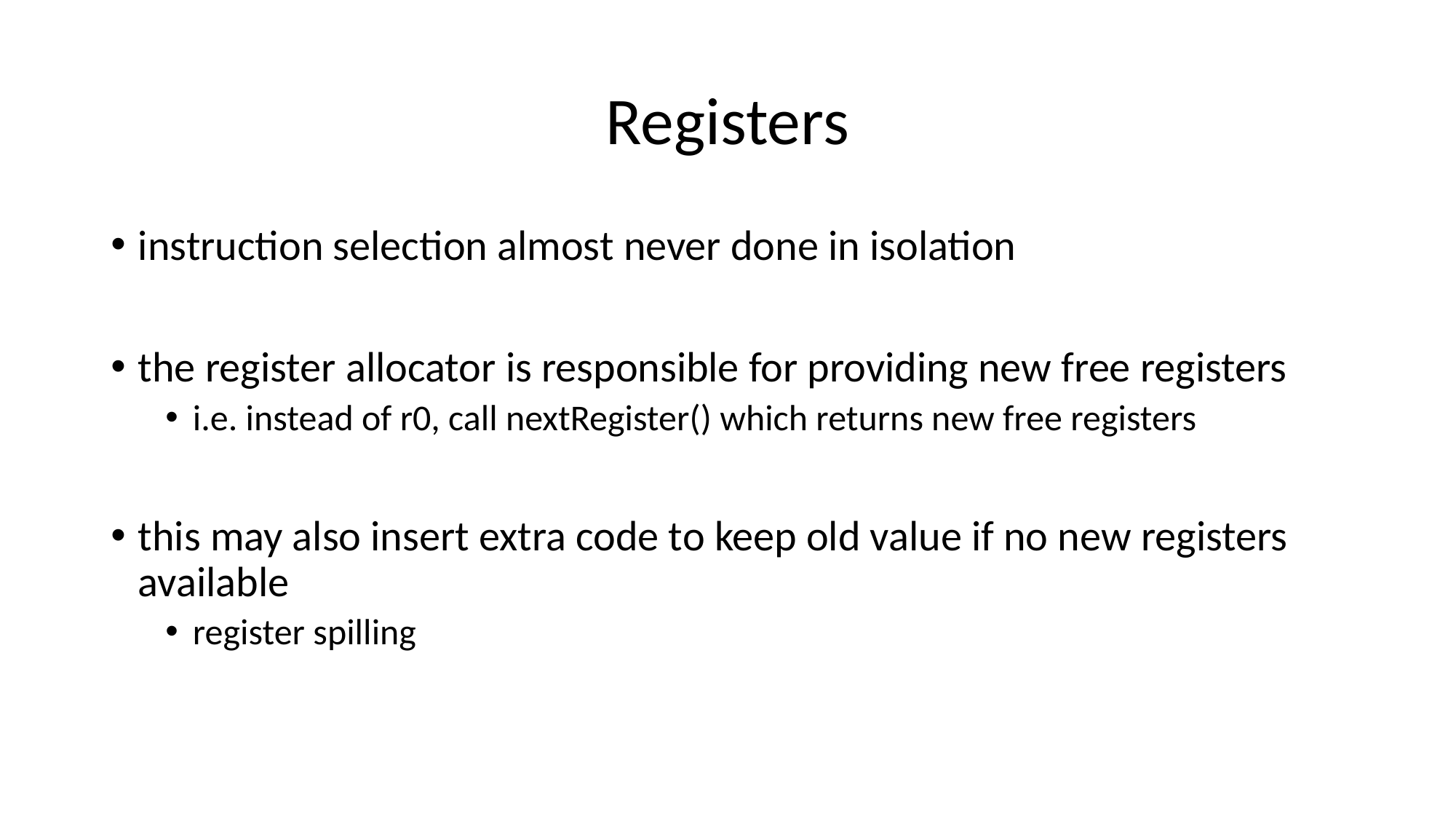

# Registers
instruction selection almost never done in isolation

the register allocator is responsible for providing new free registers
i.e. instead of r0, call nextRegister() which returns new free registers

this may also insert extra code to keep old value if no new registers available
register spilling